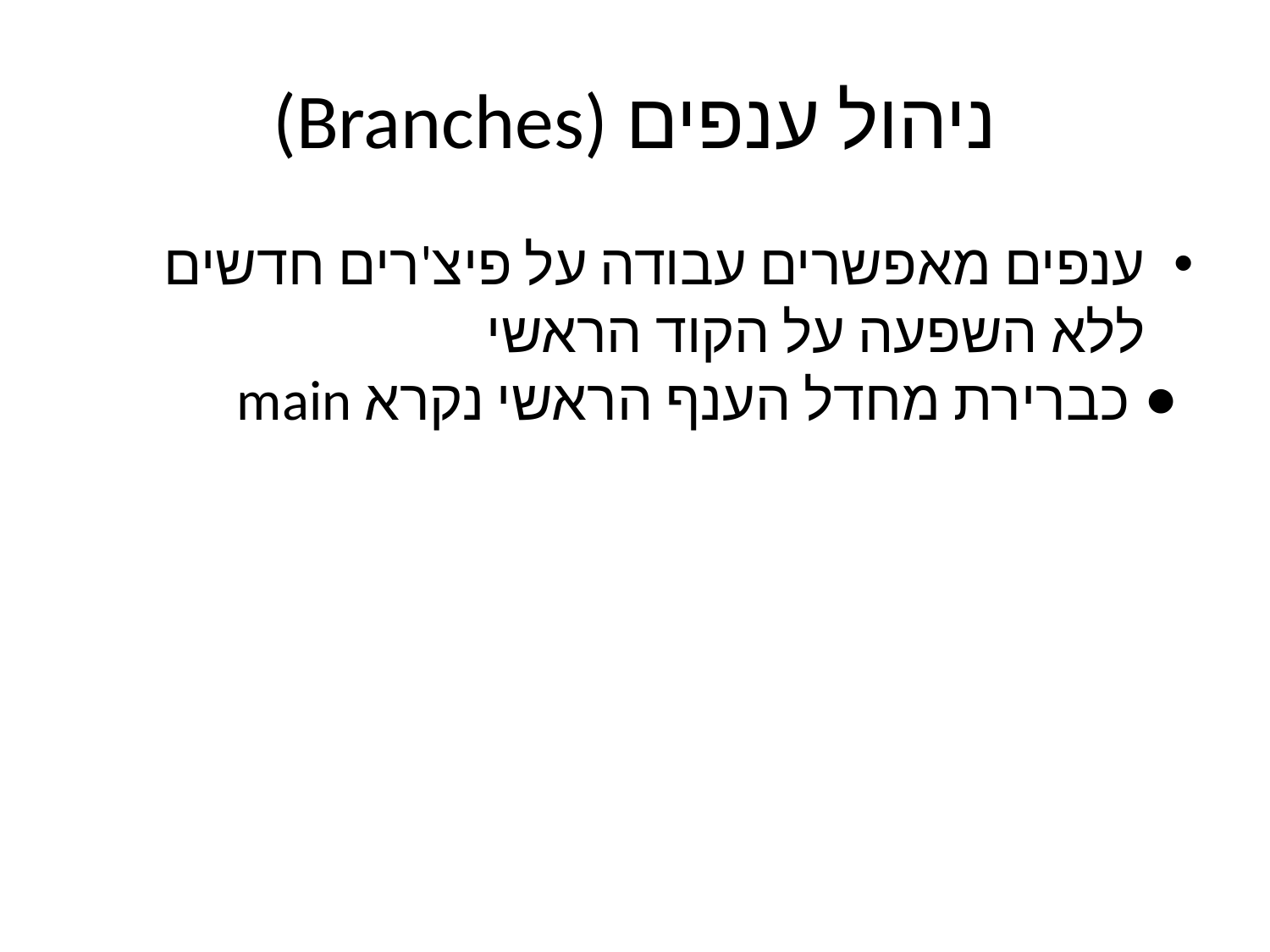

# ניהול ענפים (Branches)
ענפים מאפשרים עבודה על פיצ'רים חדשים ללא השפעה על הקוד הראשי
כברירת מחדל הענף הראשי נקרא main